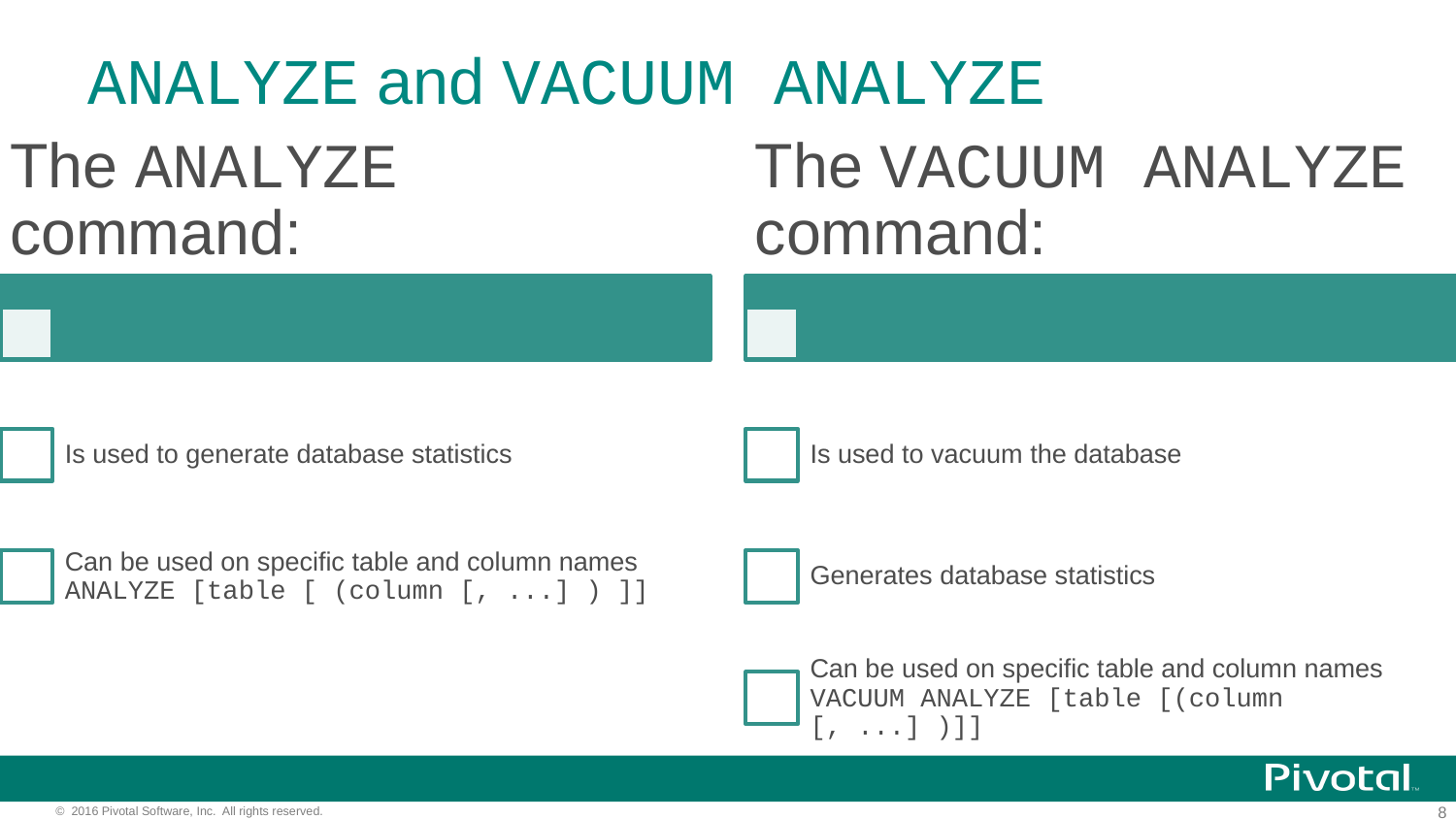

# ANALYZE and VACUUM ANALYZE
The ANALYZE command:
Is used to generate database statistics
Can be used on specific table and column names
ANALYZE [table [ (column [, ...] ) ]]
The VACUUM ANALYZE command:
Is used to vacuum the database
Generates database statistics
Can be used on specific table and column names
VACUUM ANALYZE [table [(column [, ...] )]]